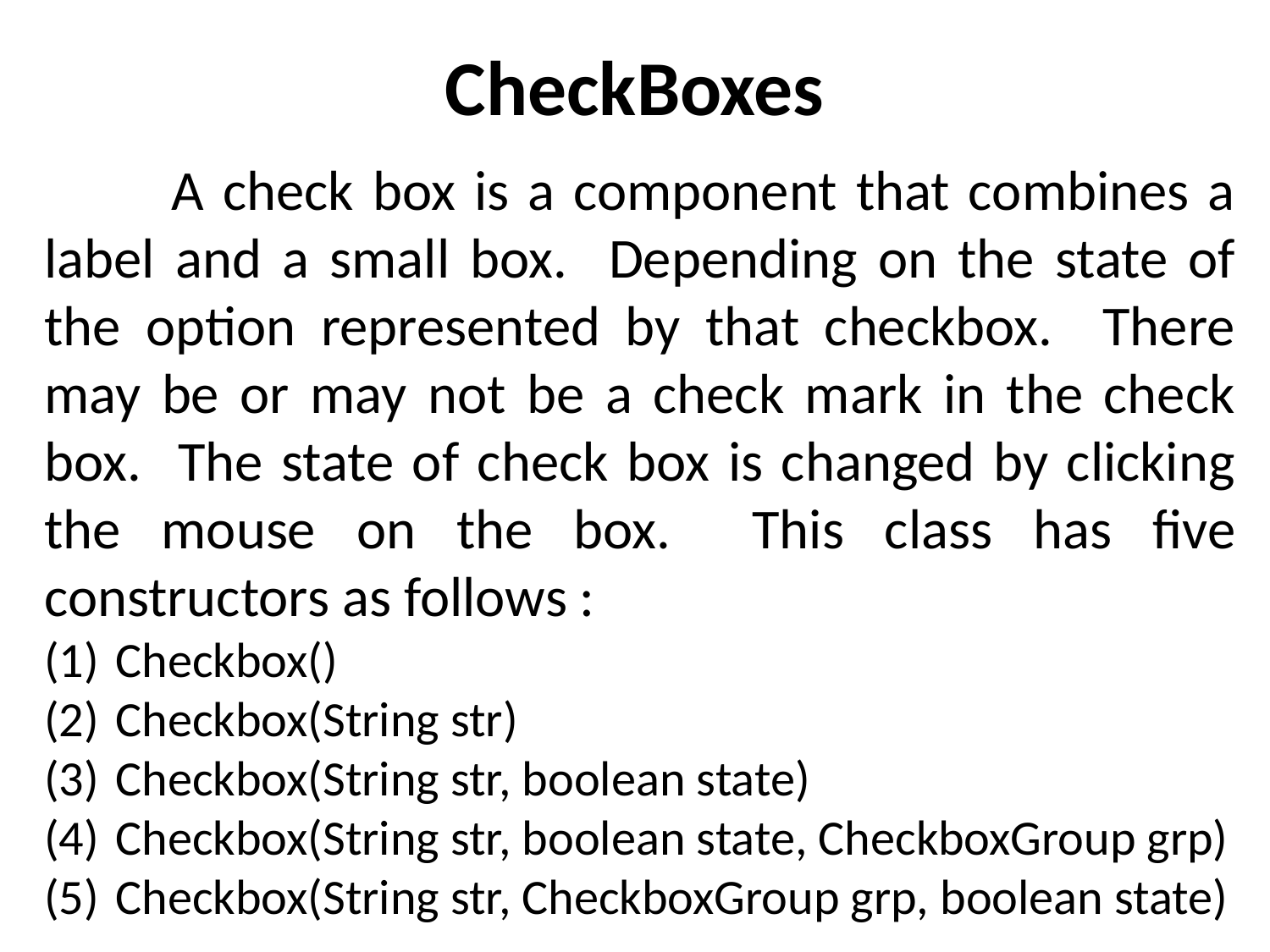

# CheckBoxes
	A check box is a component that combines a label and a small box.  Depending on the state of the option represented by that checkbox.  There may be or may not be a check mark in the check box.  The state of check box is changed by clicking the mouse on the box.  This class has five constructors as follows :
Checkbox()
Checkbox(String str)
Checkbox(String str, boolean state)
Checkbox(String str, boolean state, CheckboxGroup grp)
Checkbox(String str, CheckboxGroup grp, boolean state)